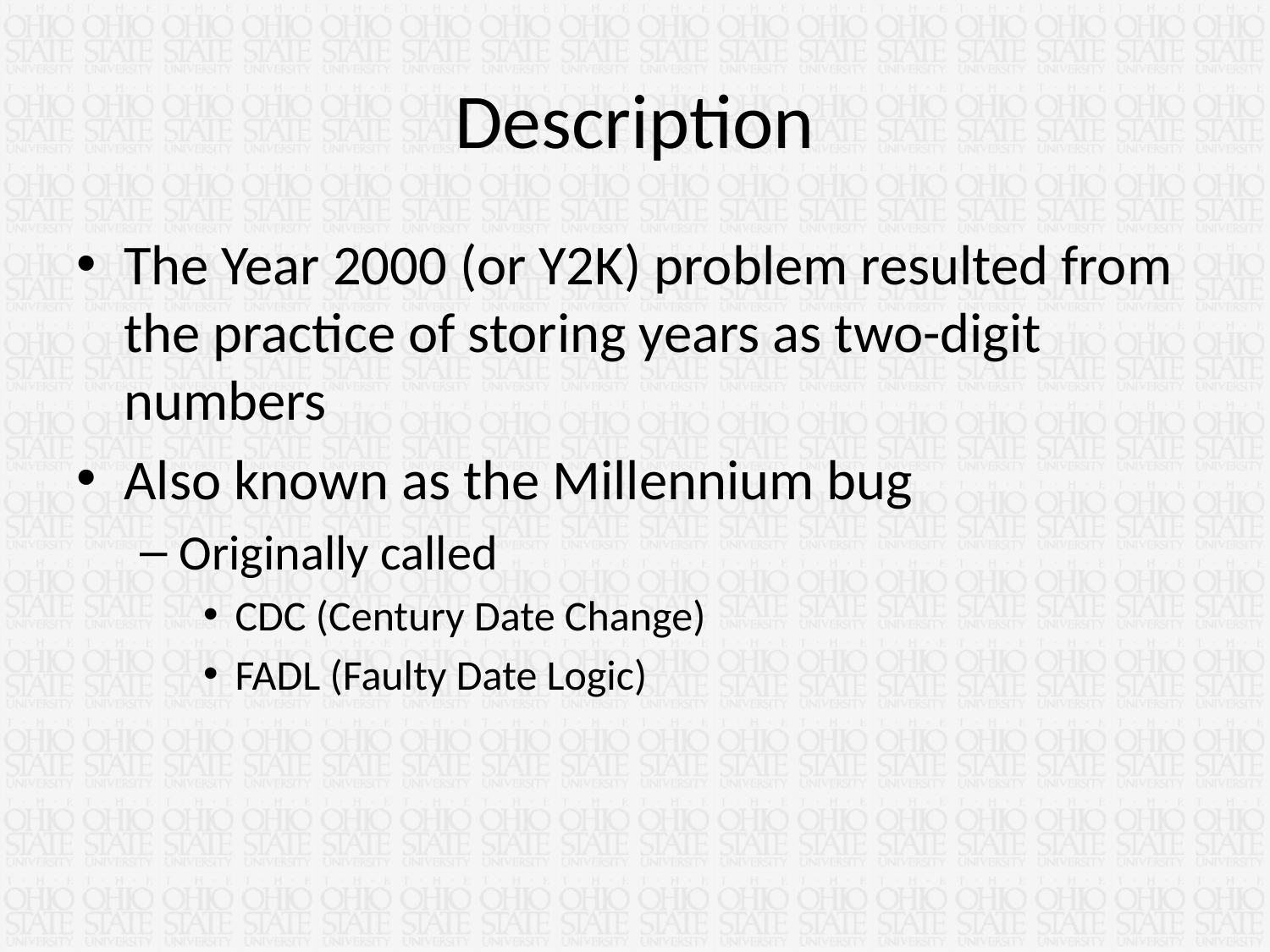

# Description
The Year 2000 (or Y2K) problem resulted from the practice of storing years as two-digit numbers
Also known as the Millennium bug
Originally called
CDC (Century Date Change)
FADL (Faulty Date Logic)